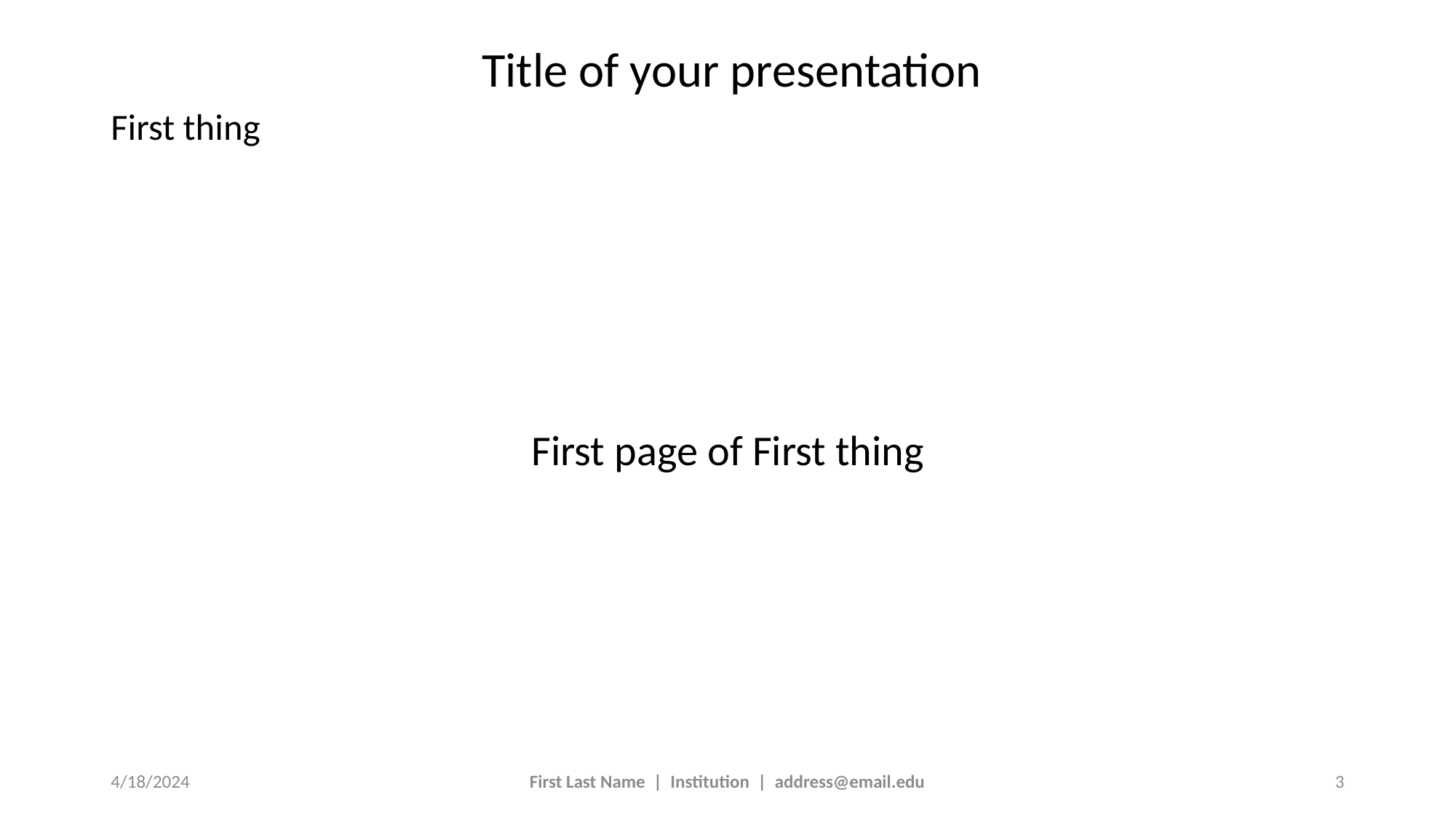

# First thing
First page of First thing
4/18/2024
First Last Name  |  Institution  |  address@email.edu
3